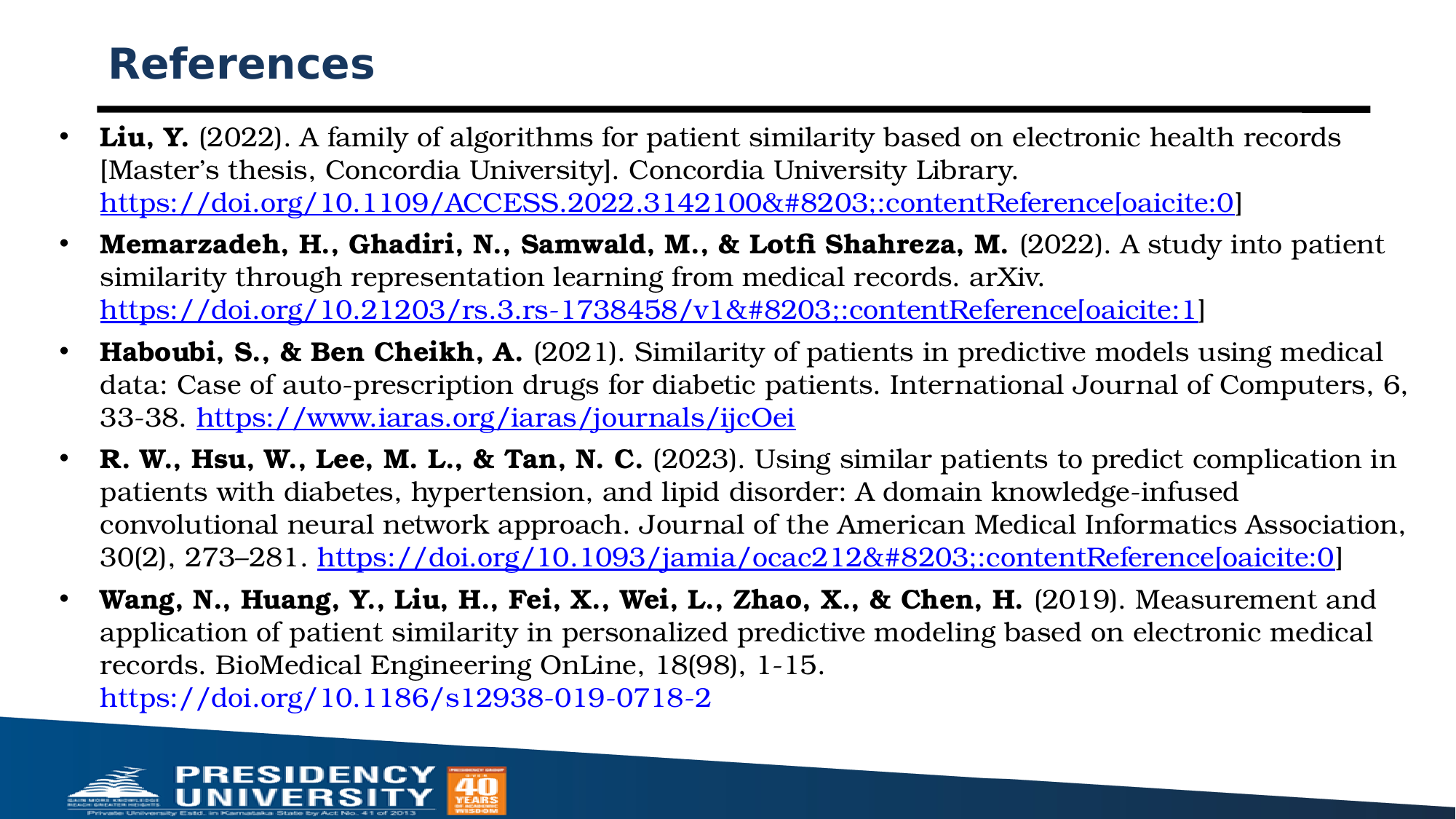

# References
Liu, Y. (2022). A family of algorithms for patient similarity based on electronic health records [Master’s thesis, Concordia University]. Concordia University Library. https://doi.org/10.1109/ACCESS.2022.3142100&#8203;:contentReference[oaicite:0]
Memarzadeh, H., Ghadiri, N., Samwald, M., & Lotfi Shahreza, M. (2022). A study into patient similarity through representation learning from medical records. arXiv. https://doi.org/10.21203/rs.3.rs-1738458/v1&#8203;:contentReference[oaicite:1]
Haboubi, S., & Ben Cheikh, A. (2021). Similarity of patients in predictive models using medical data: Case of auto-prescription drugs for diabetic patients. International Journal of Computers, 6, 33-38. https://www.iaras.org/iaras/journals/ijcOei
R. W., Hsu, W., Lee, M. L., & Tan, N. C. (2023). Using similar patients to predict complication in patients with diabetes, hypertension, and lipid disorder: A domain knowledge-infused convolutional neural network approach. Journal of the American Medical Informatics Association, 30(2), 273–281. https://doi.org/10.1093/jamia/ocac212&#8203;:contentReference[oaicite:0]
Wang, N., Huang, Y., Liu, H., Fei, X., Wei, L., Zhao, X., & Chen, H. (2019). Measurement and application of patient similarity in personalized predictive modeling based on electronic medical records. BioMedical Engineering OnLine, 18(98), 1-15. https://doi.org/10.1186/s12938-019-0718-2